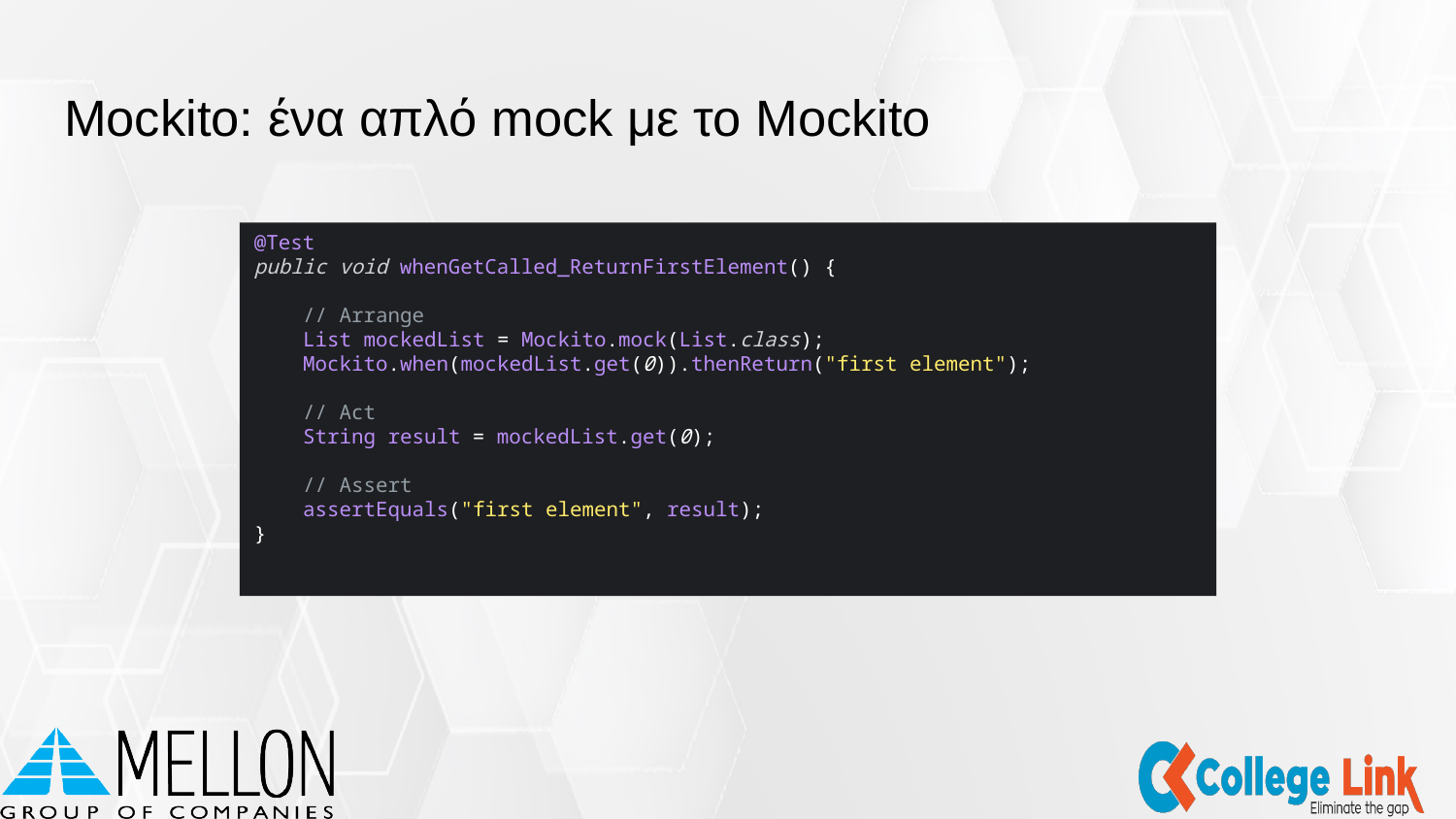

# Mockito: ένα απλό mock με το Mockito
@Test
public void whenGetCalled_ReturnFirstElement() {
    // Arrange
    List mockedList = Mockito.mock(List.class);
    Mockito.when(mockedList.get(0)).thenReturn("first element");
    // Act
    String result = mockedList.get(0);
    // Assert
    assertEquals("first element", result);
}